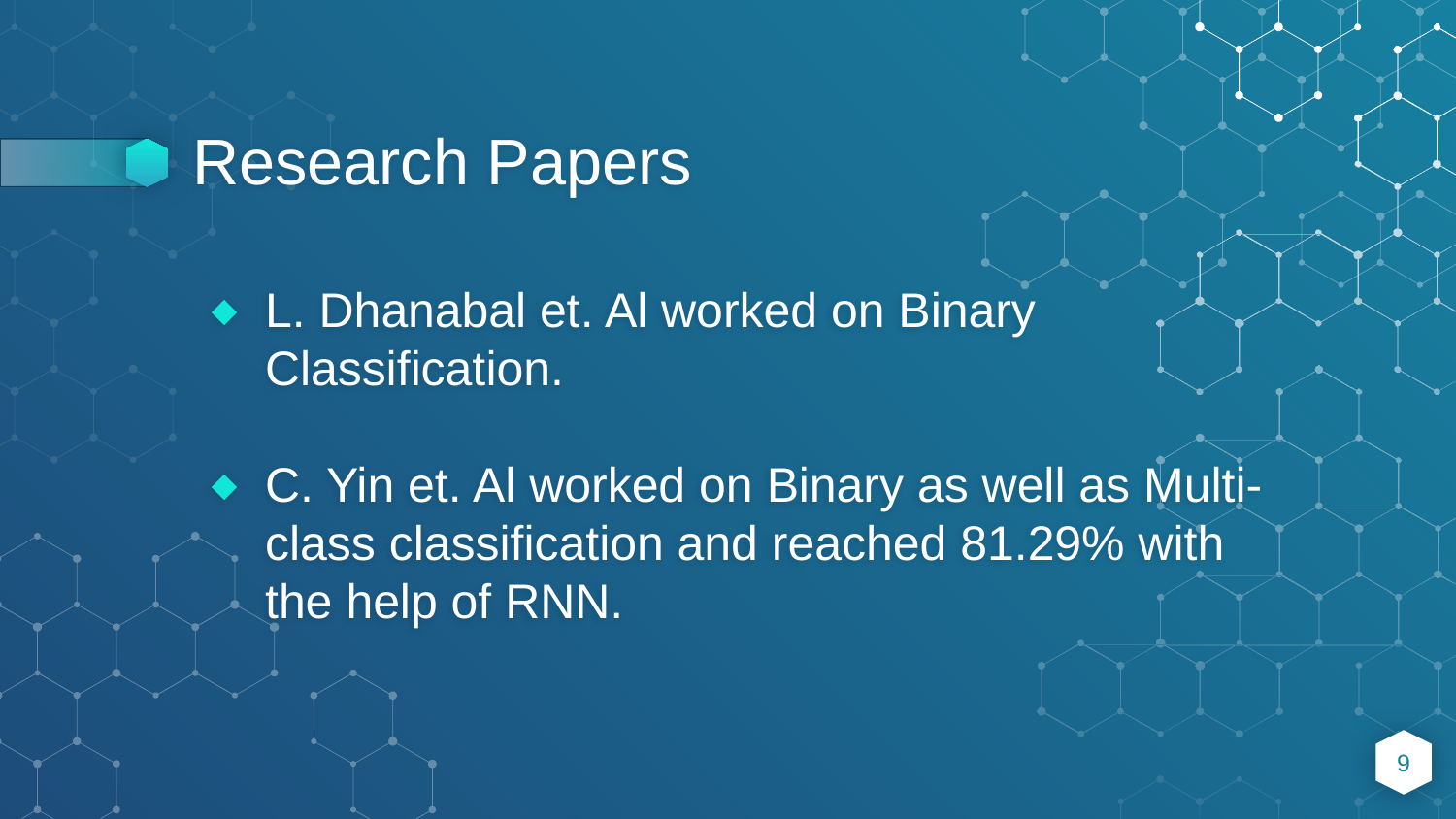

# Research Papers
L. Dhanabal et. Al worked on Binary Classification.

C. Yin et. Al worked on Binary as well as Multi-class classification and reached 81.29% with the help of RNN.
9